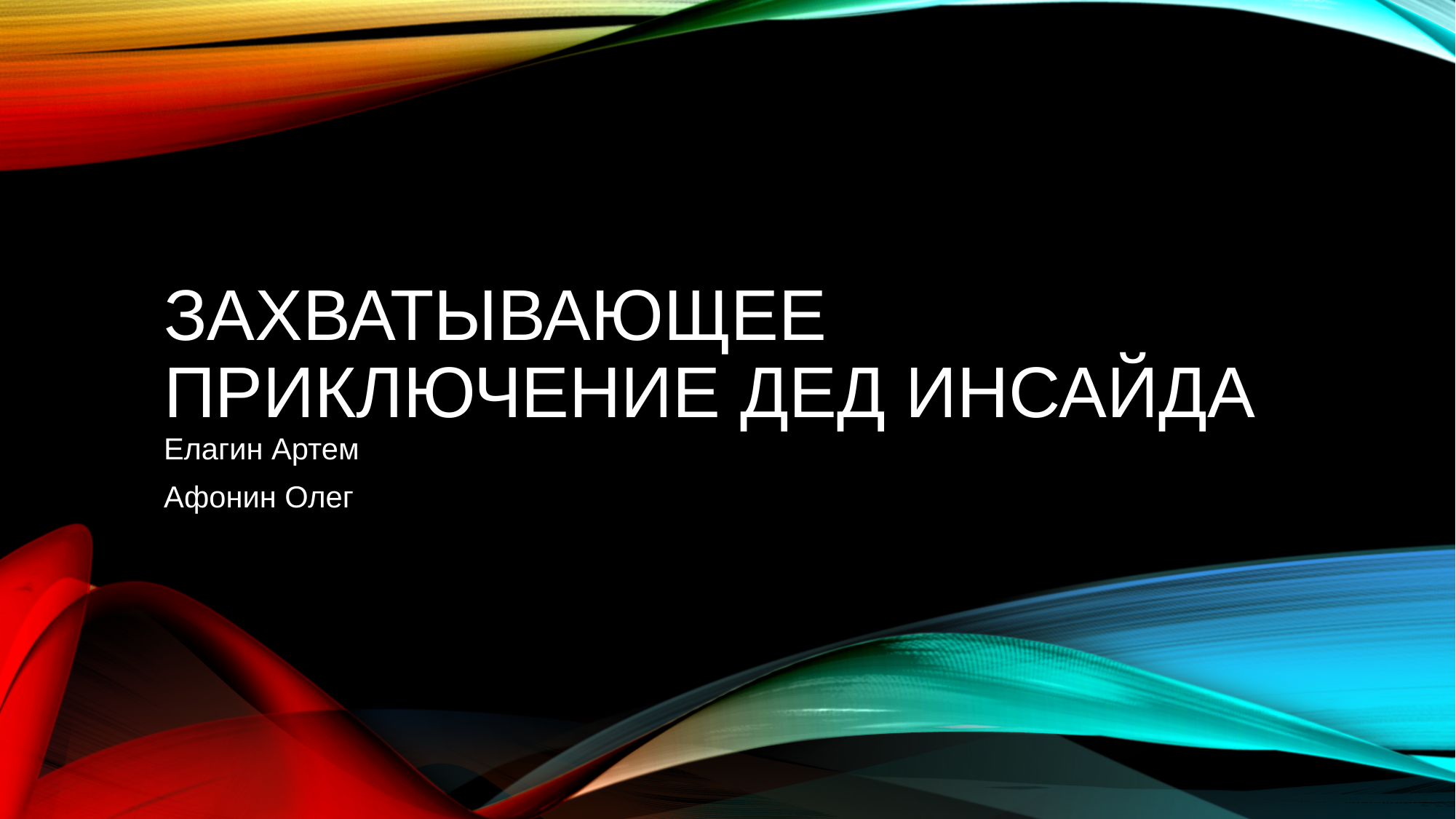

# Захватывающее приключение дед инсайда
Елагин Артем
Афонин Олег